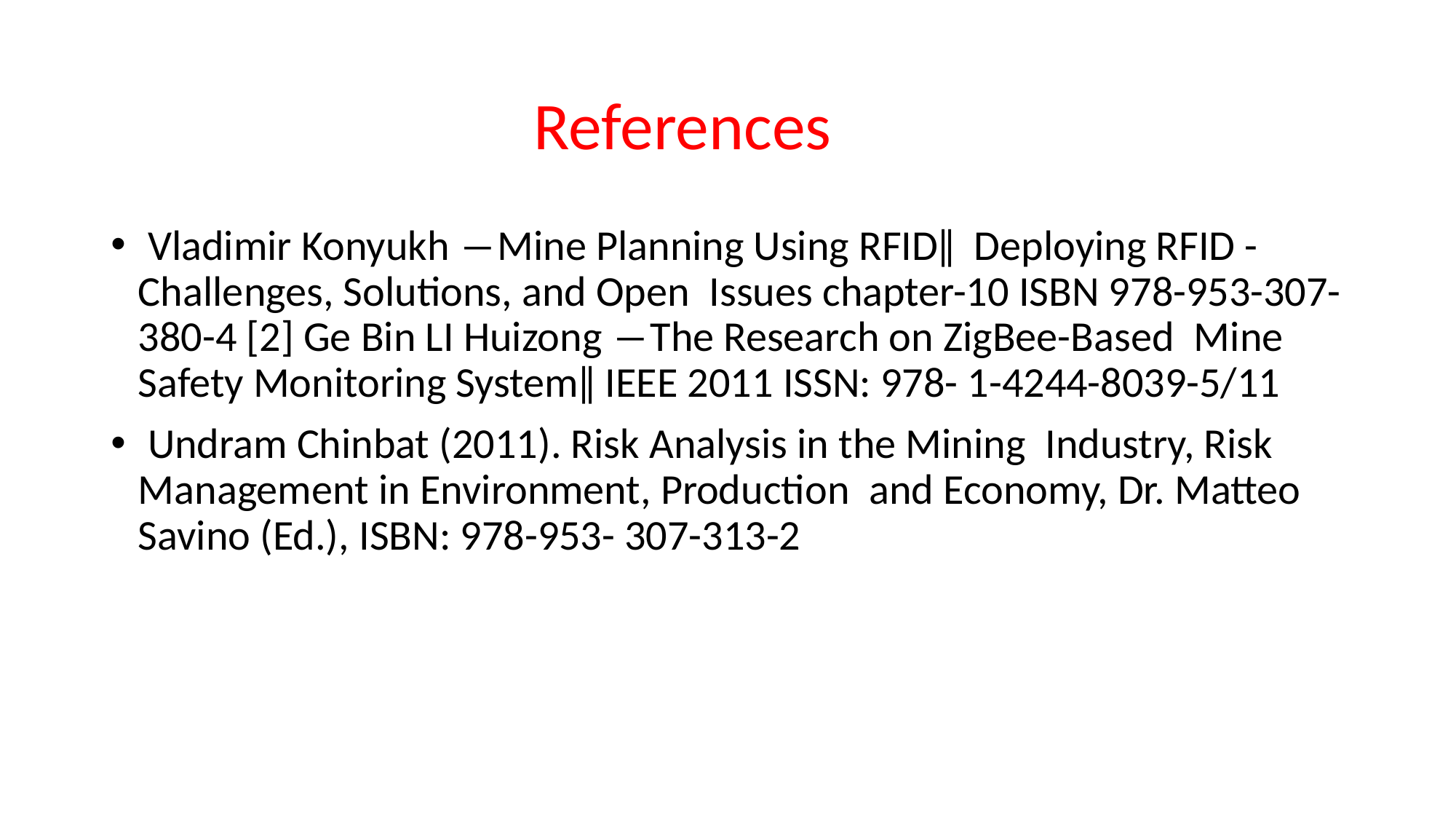

# References
 Vladimir Konyukh ―Mine Planning Using RFID‖  Deploying RFID - Challenges, Solutions, and Open  Issues chapter-10 ISBN 978-953-307-380-4 [2] Ge Bin LI Huizong ―The Research on ZigBee-Based  Mine Safety Monitoring System‖ IEEE 2011 ISSN: 978- 1-4244-8039-5/11
 Undram Chinbat (2011). Risk Analysis in the Mining  Industry, Risk Management in Environment, Production  and Economy, Dr. Matteo Savino (Ed.), ISBN: 978-953- 307-313-2